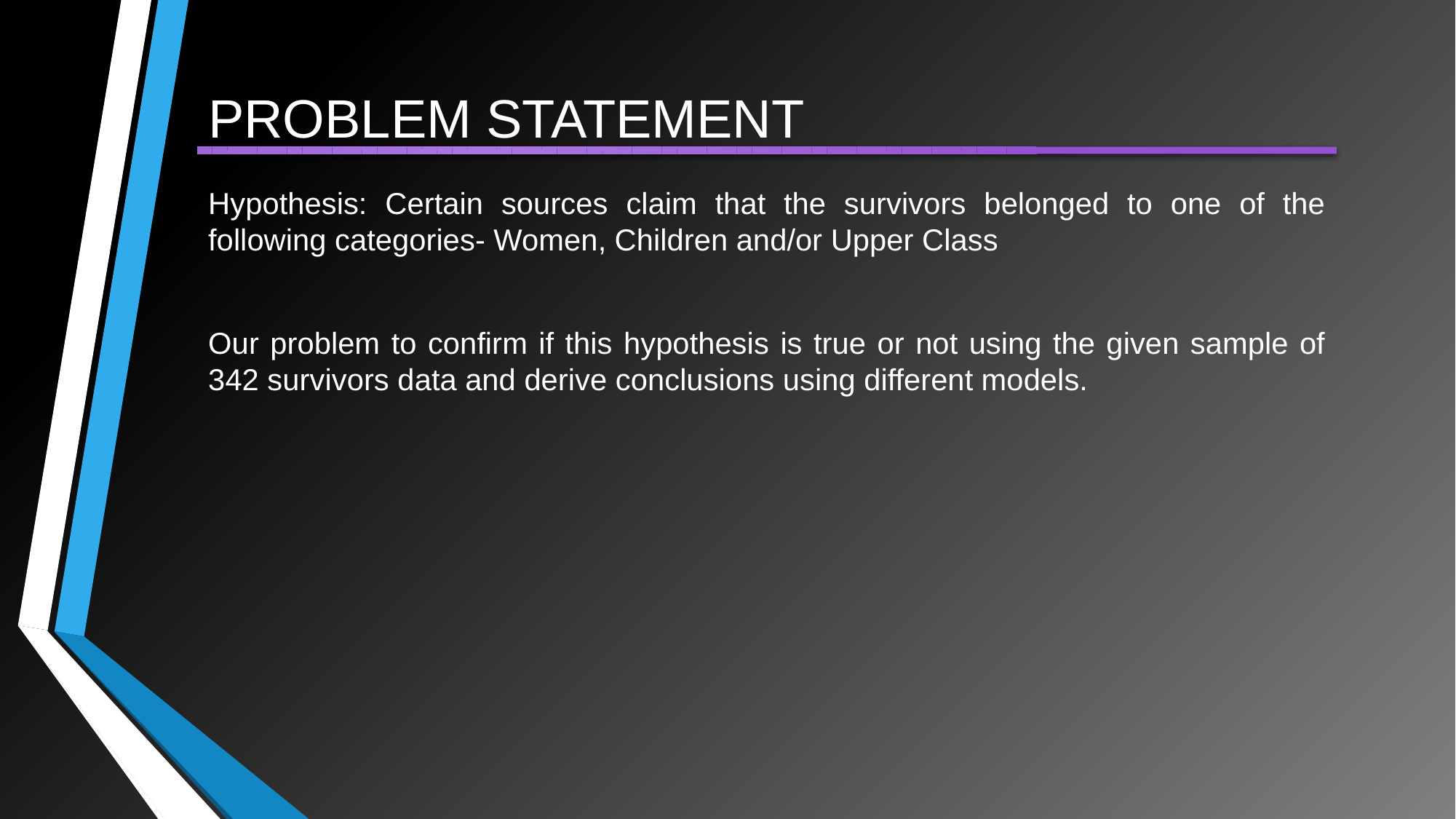

# PROBLEM STATEMENT

Hypothesis: Certain sources claim that the survivors belonged to one of the following categories- Women, Children and/or Upper Class

Our problem to confirm if this hypothesis is true or not using the given sample of 342 survivors data and derive conclusions using different models.